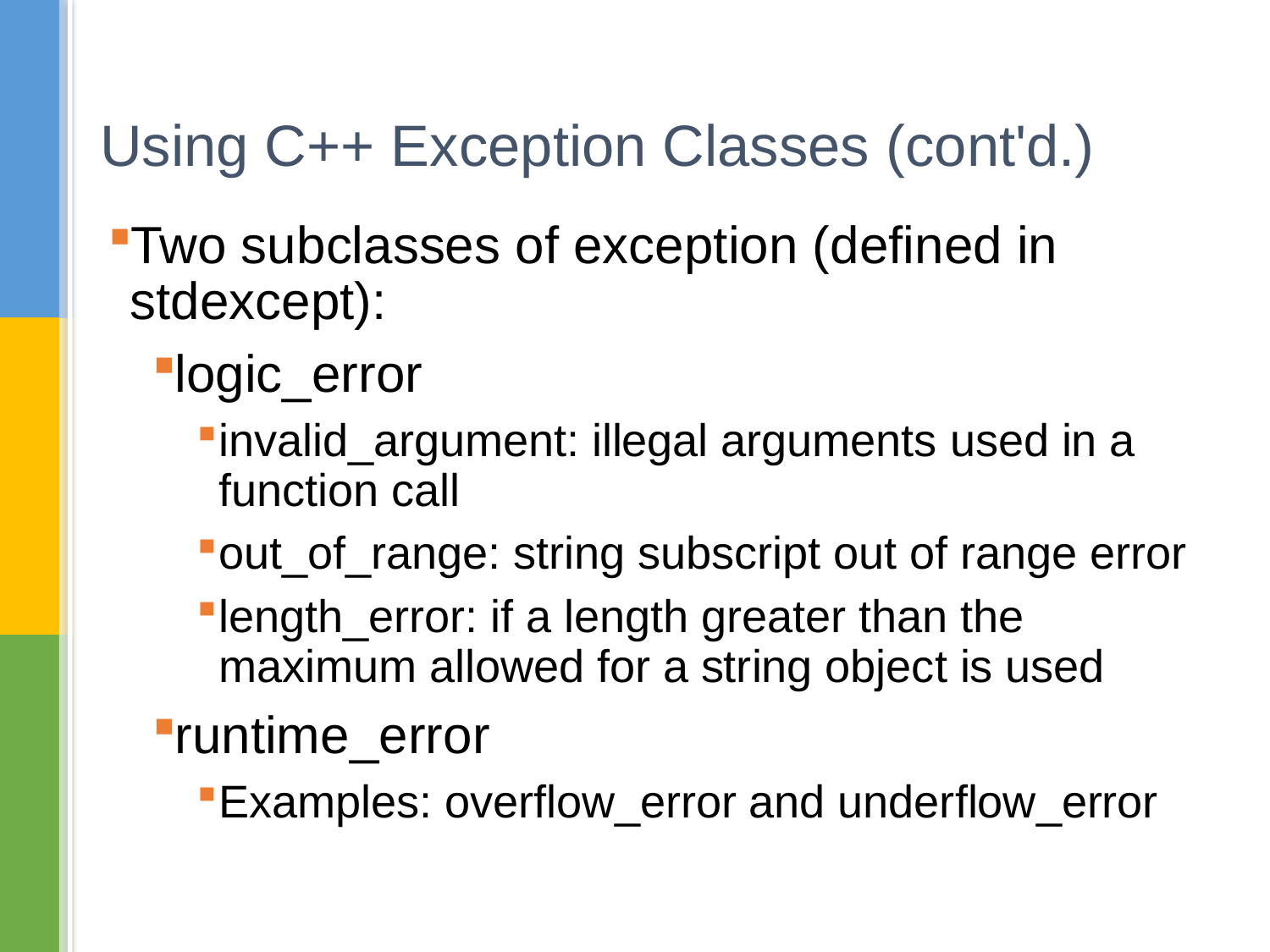

# Using C++ Exception Classes (cont'd.)
Two subclasses of exception (defined in stdexcept):
logic_error
invalid_argument: illegal arguments used in a function call
out_of_range: string subscript out of range error
length_error: if a length greater than the maximum allowed for a string object is used
runtime_error
Examples: overflow_error and underflow_error